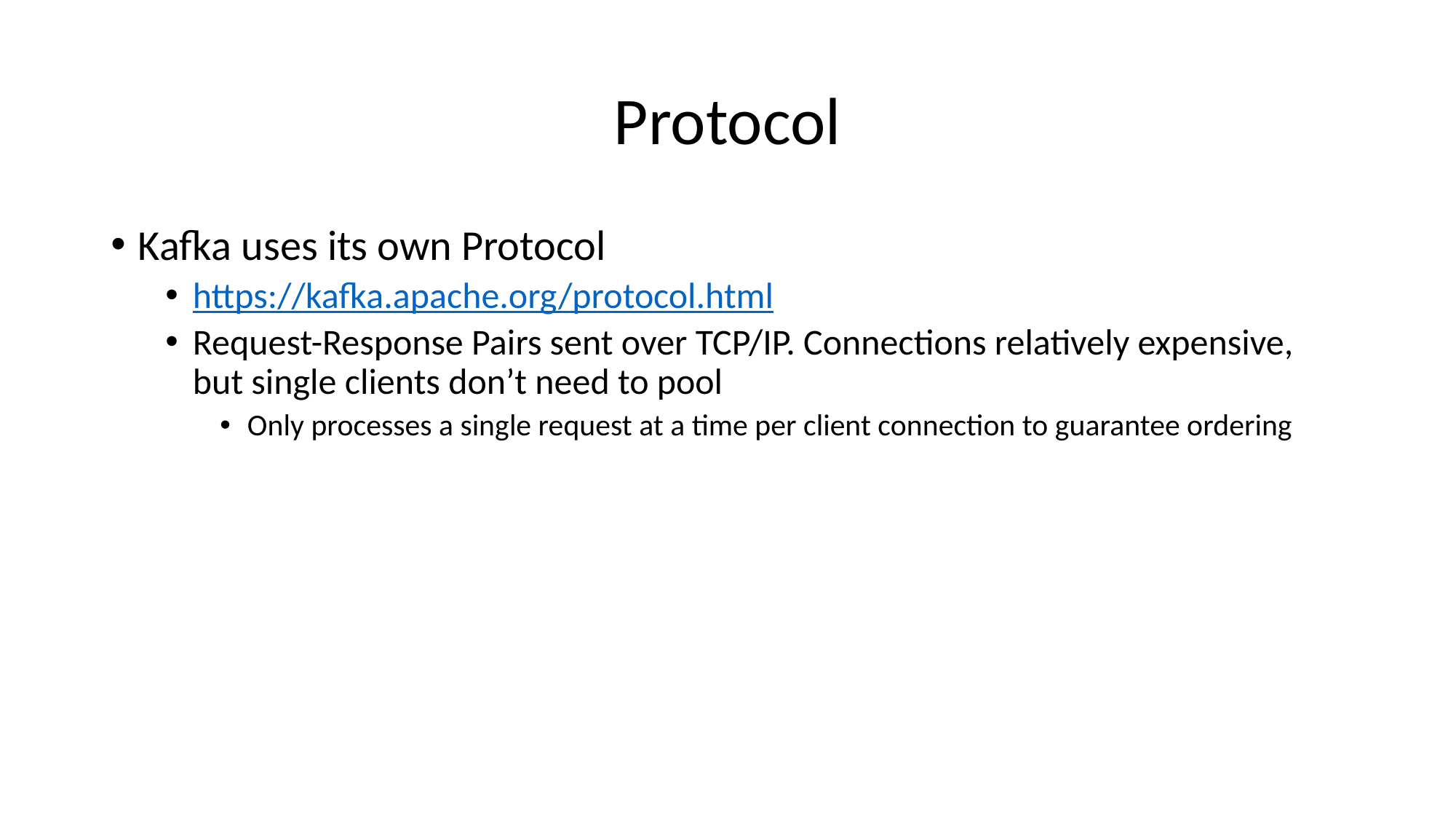

# Protocol
Kafka uses its own Protocol
https://kafka.apache.org/protocol.html
Request-Response Pairs sent over TCP/IP. Connections relatively expensive, but single clients don’t need to pool
Only processes a single request at a time per client connection to guarantee ordering